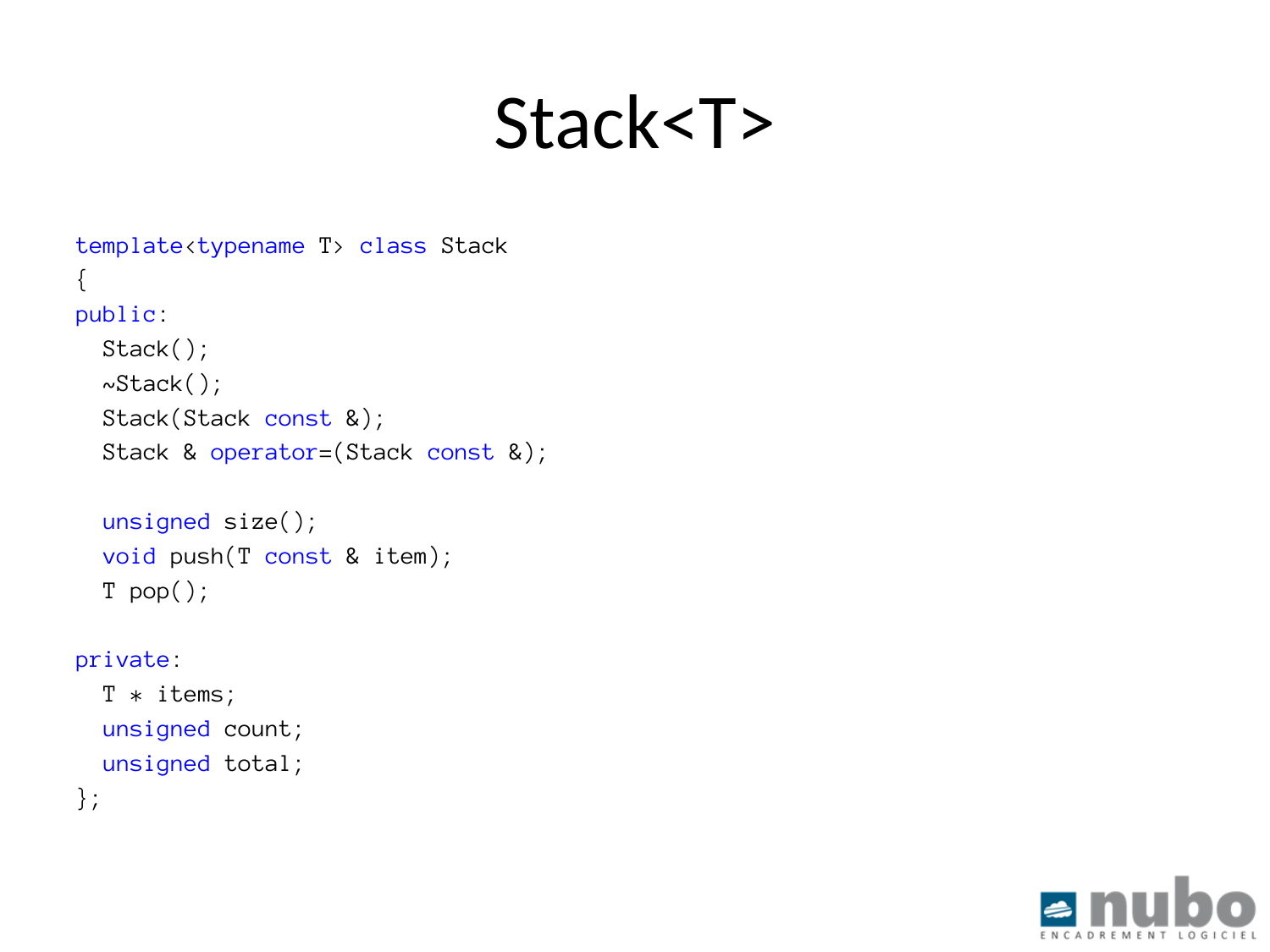

# Stack<T>
template<typename T> class Stack
{
public:
  Stack();
  ~Stack();
  Stack(Stack const &);
  Stack & operator=(Stack const &);

  unsigned size();
  void push(T const & item);
  T pop();

private:
  T * items;
  unsigned count;
  unsigned total;
};